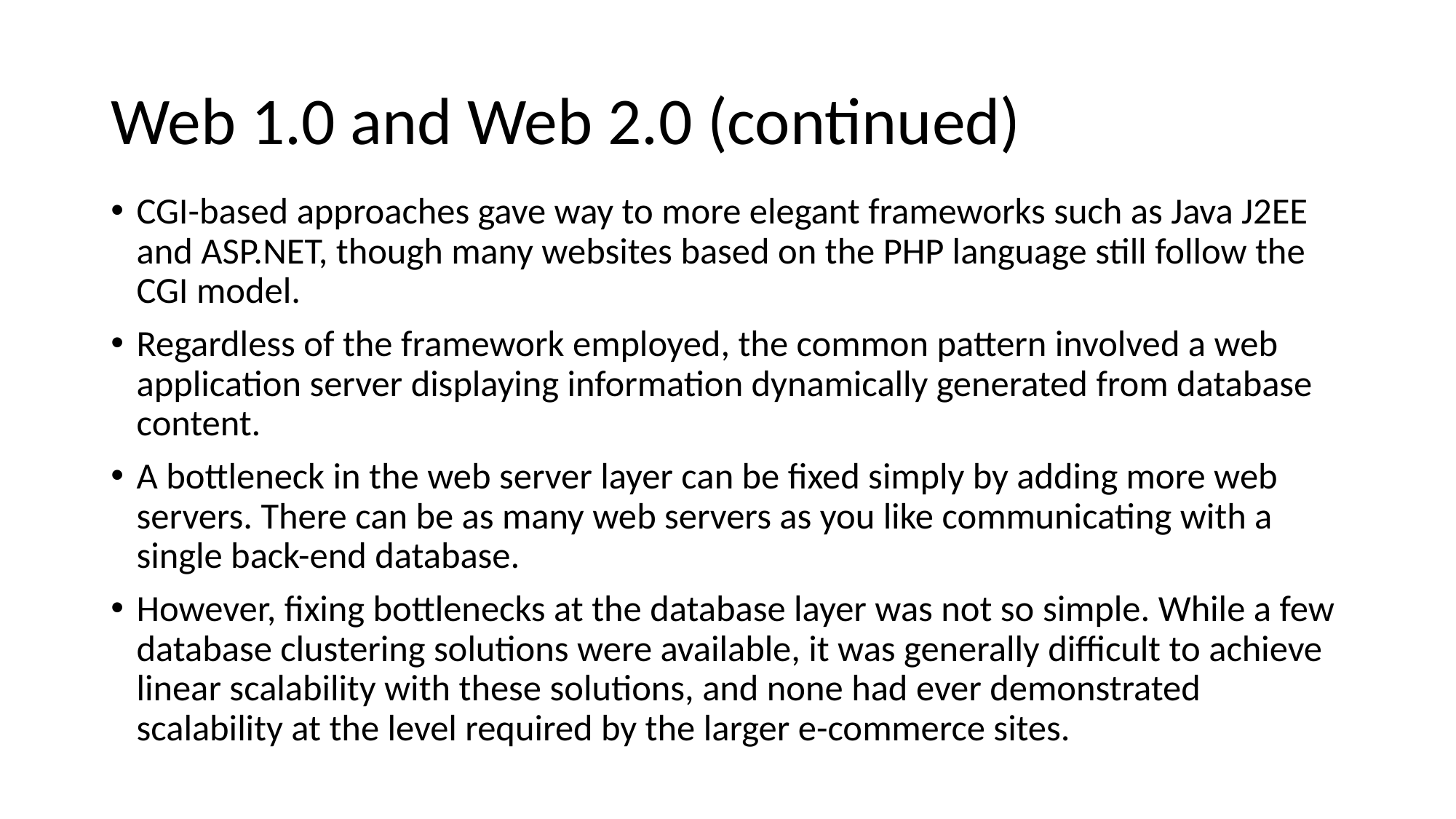

# Web 1.0 and Web 2.0 (continued)
CGI-based approaches gave way to more elegant frameworks such as Java J2EE and ASP.NET, though many websites based on the PHP language still follow the CGI model.
Regardless of the framework employed, the common pattern involved a web application server displaying information dynamically generated from database content.
A bottleneck in the web server layer can be fixed simply by adding more web servers. There can be as many web servers as you like communicating with a single back-end database.
However, fixing bottlenecks at the database layer was not so simple. While a few database clustering solutions were available, it was generally difficult to achieve linear scalability with these solutions, and none had ever demonstrated scalability at the level required by the larger e-commerce sites.